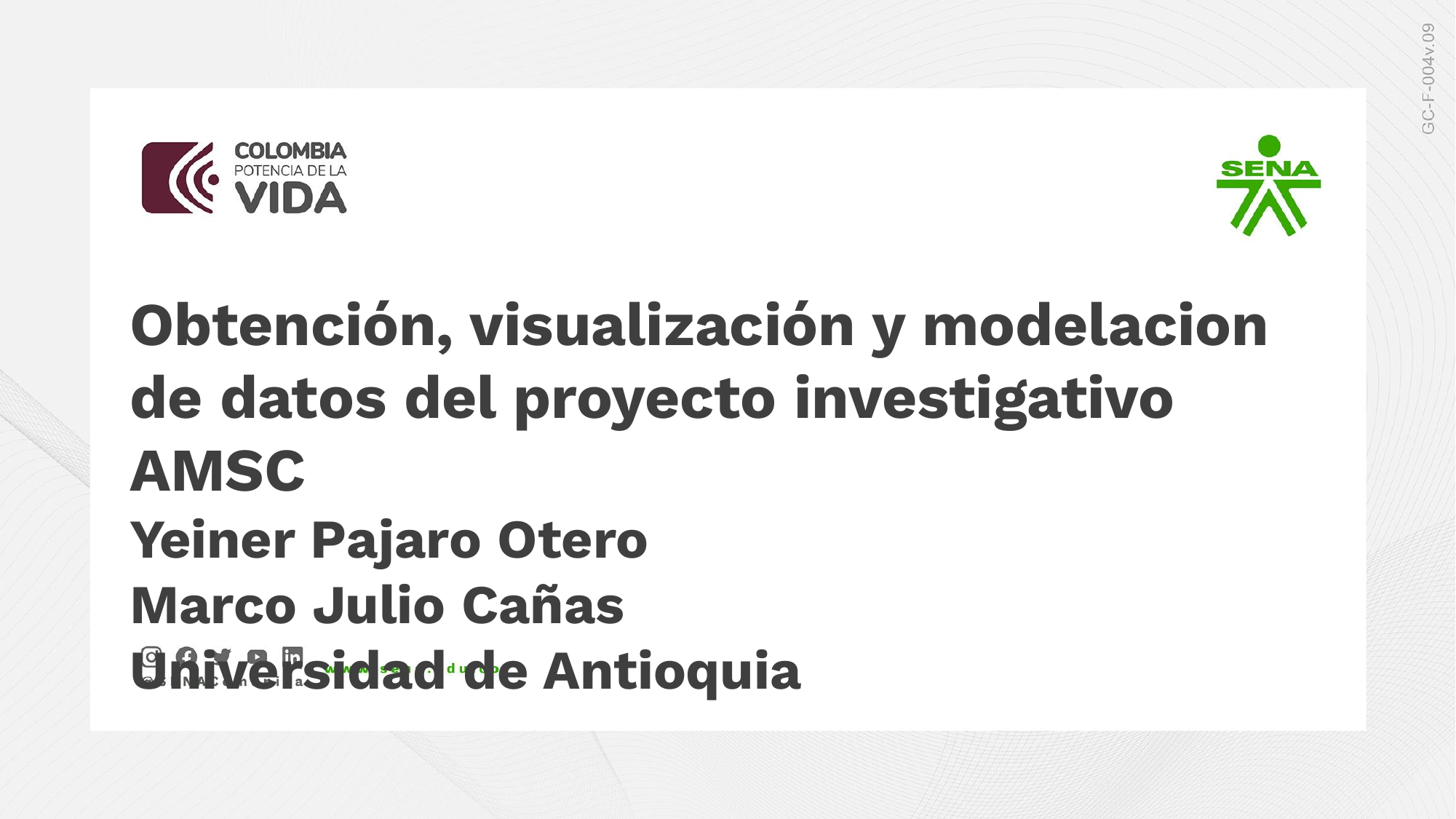

Obtención, visualización y modelacion de datos del proyecto investigativo AMSC
Yeiner Pajaro Otero
Marco Julio Cañas
Universidad de Antioquia